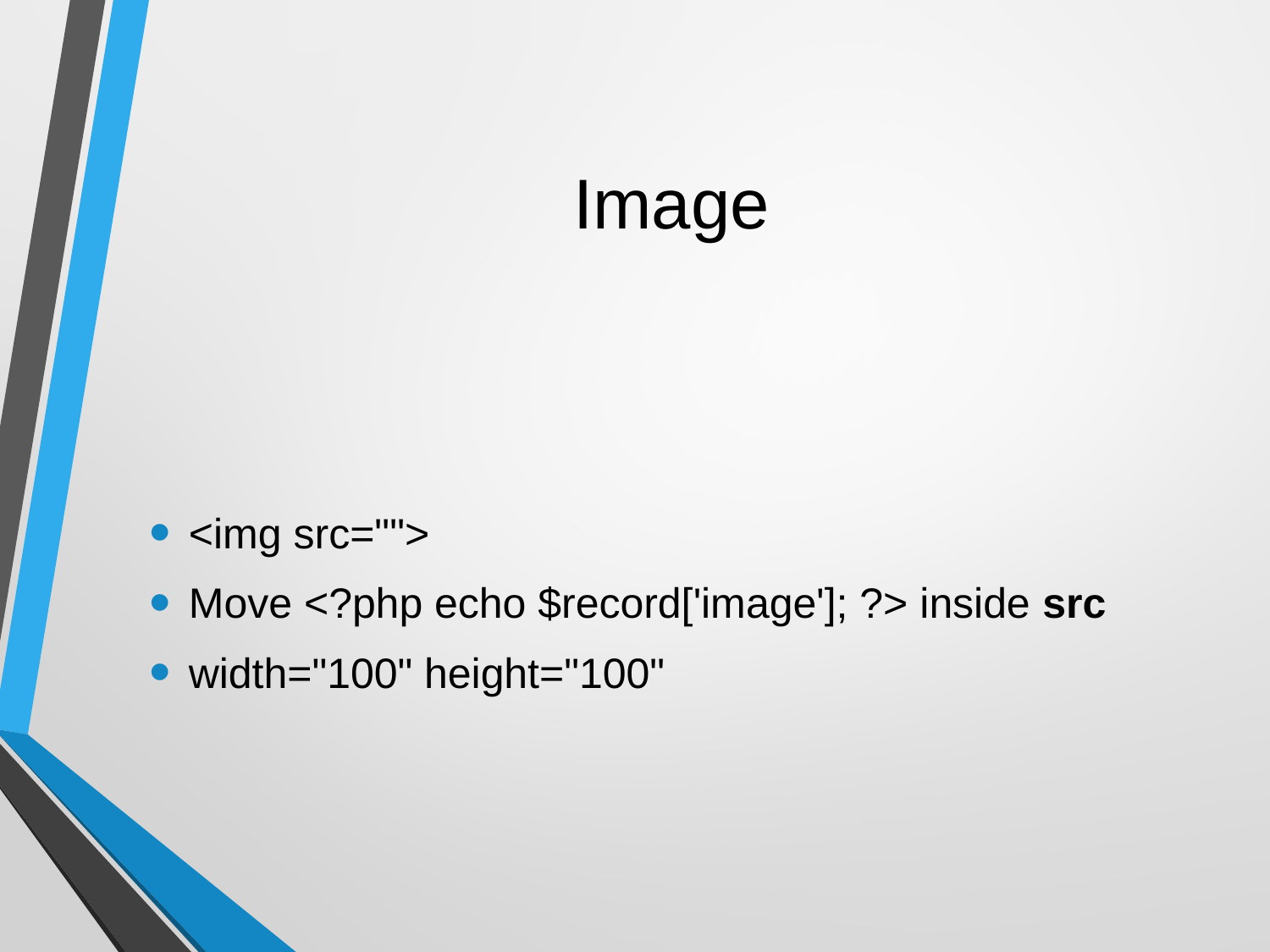

# Image
<img src="">
Move <?php echo $record['image']; ?> inside src
width="100" height="100"